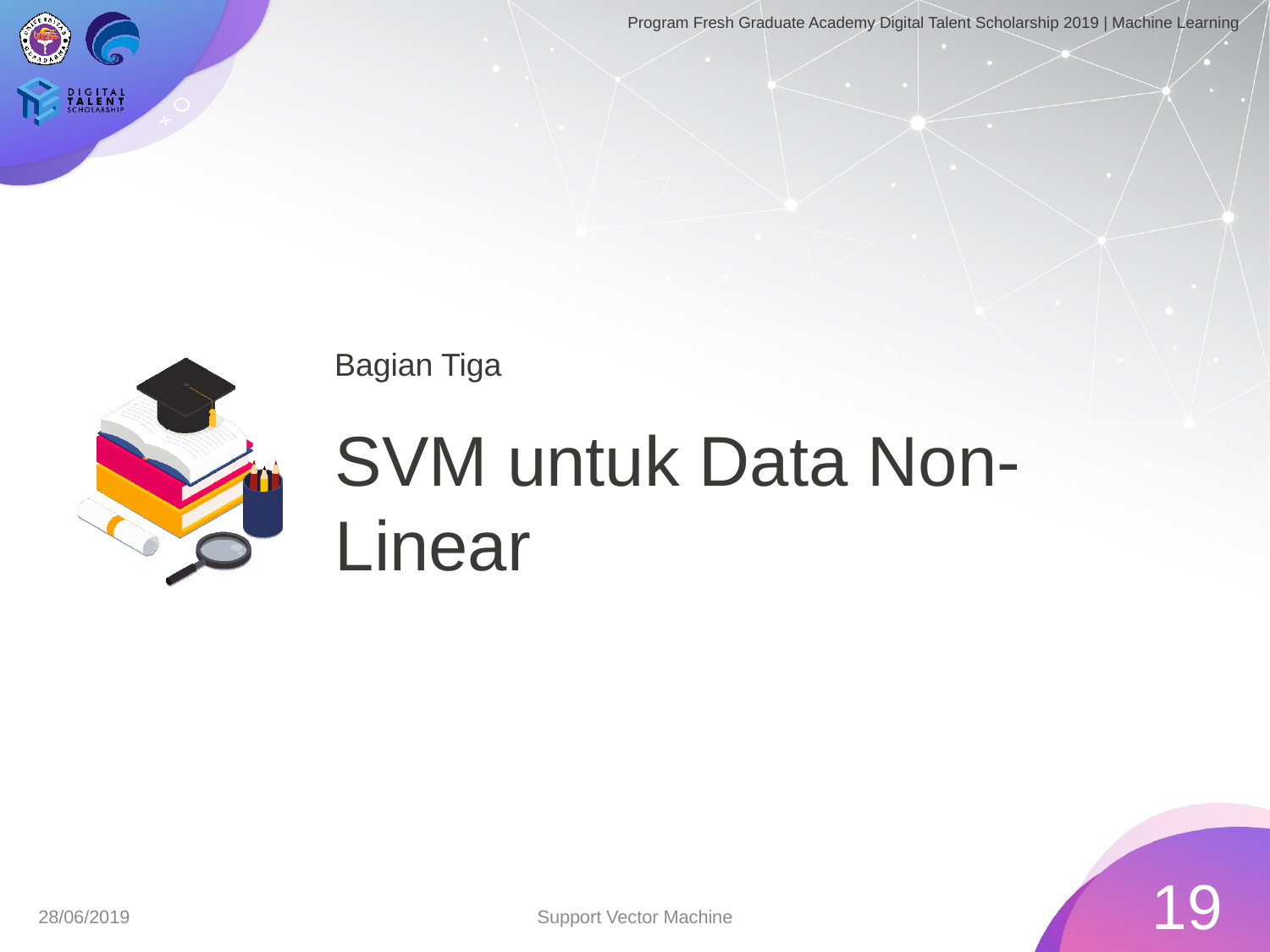

Bagian Tiga
# SVM untuk Data Non-Linear
19
28/06/2019
Support Vector Machine